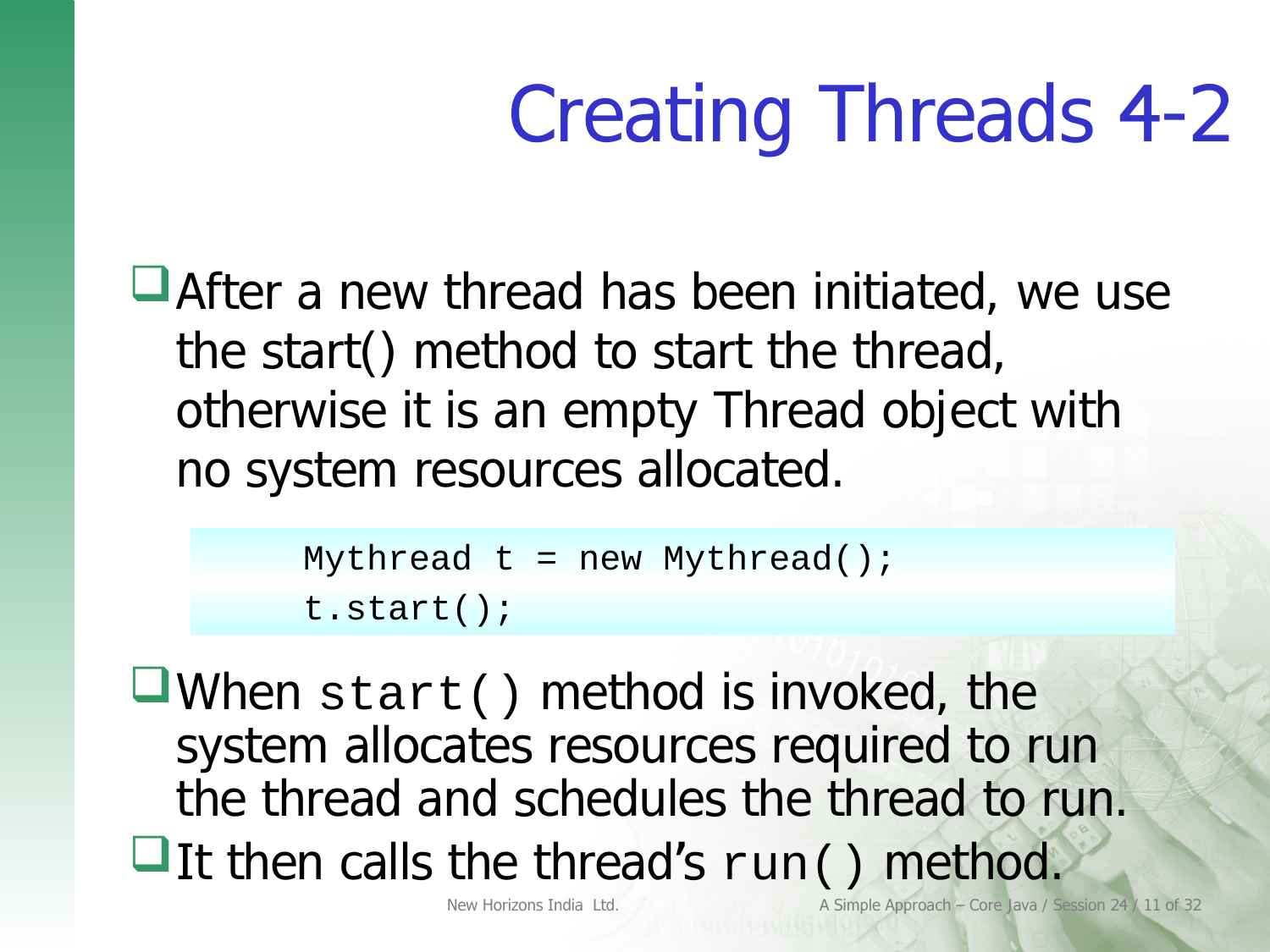

# Creating Threads 4-2
After a new thread has been initiated, we use the start() method to start the thread, otherwise it is an empty Thread object with no system resources allocated.
Mythread t = new Mythread();
t.start();

When start() method is invoked, the system allocates resources required to run the thread and schedules the thread to run.
It then calls the thread’s run() method.